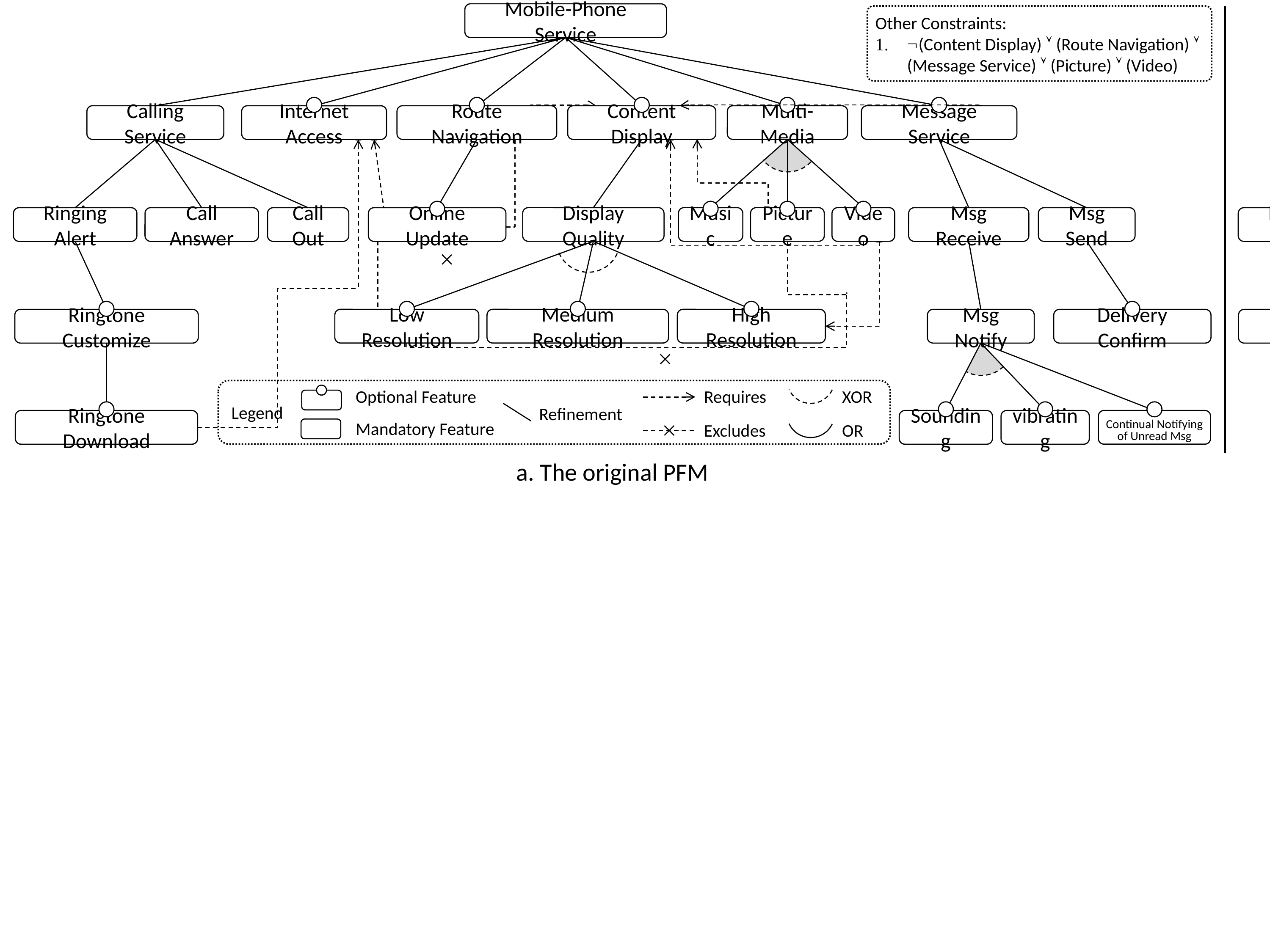

Mobile-Phone Service
Other Constraints:
¬(Content Display) ∨ (Route Navigation) ∨ (Message Service) ∨ (Picture) ∨ (Video)

Calling Service
Route Navigation
Content Display
Multi-Media
Message Service
Internet Access

Display Quality
Music
Picture
Video
Ringing Alert
Call Answer
Call Out
Online Update
Msg Receive
Msg Send

Low Resolution
Medium Resolution
High Resolution
Ringtone Customize
Msg Notify
Delivery Confirm

Optional Feature
Requires
XOR

Legend
Refinement

Continual Notifying
of Unread Msg
Ringtone Download
Sounding
vibrating
Mandatory Feature
Excludes
OR

Mobile-Phone Service
Calling Service

Message Service
Ringing Alert
Call Answer
Call Out
Msg Receive
Msg Send

Ringtone Customize
Msg Notify

Sounding
a. The original PFM
b. A configuration of the PFM